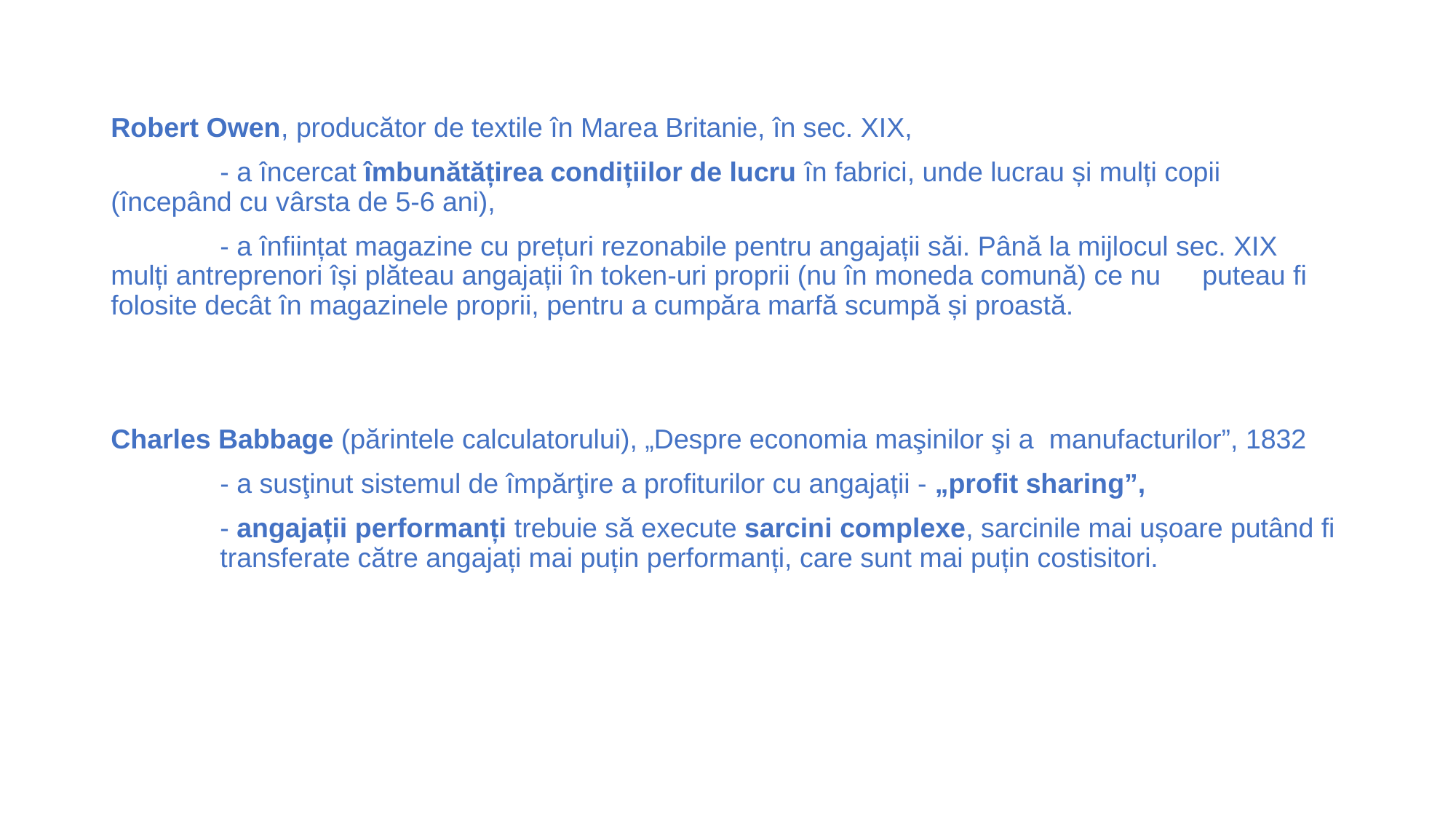

Robert Owen, producător de textile în Marea Britanie, în sec. XIX,
	- a încercat îmbunătățirea condițiilor de lucru în fabrici, unde lucrau și mulți copii 	(începând cu vârsta de 5-6 ani),
	- a înființat magazine cu prețuri rezonabile pentru angajații săi. Până la mijlocul sec. XIX 	mulți antreprenori își plăteau angajații în token-uri proprii (nu în moneda comună) ce nu 	puteau fi folosite decât în magazinele proprii, pentru a cumpăra marfă scumpă și proastă.

Charles Babbage (părintele calculatorului), „Despre economia maşinilor şi a  manufacturilor”, 1832
	- a susţinut sistemul de împărţire a profiturilor cu angajații - „profit sharing”,
	- angajații performanți trebuie să execute sarcini complexe, sarcinile mai ușoare putând fi 	transferate către angajați mai puțin performanți, care sunt mai puțin costisitori.